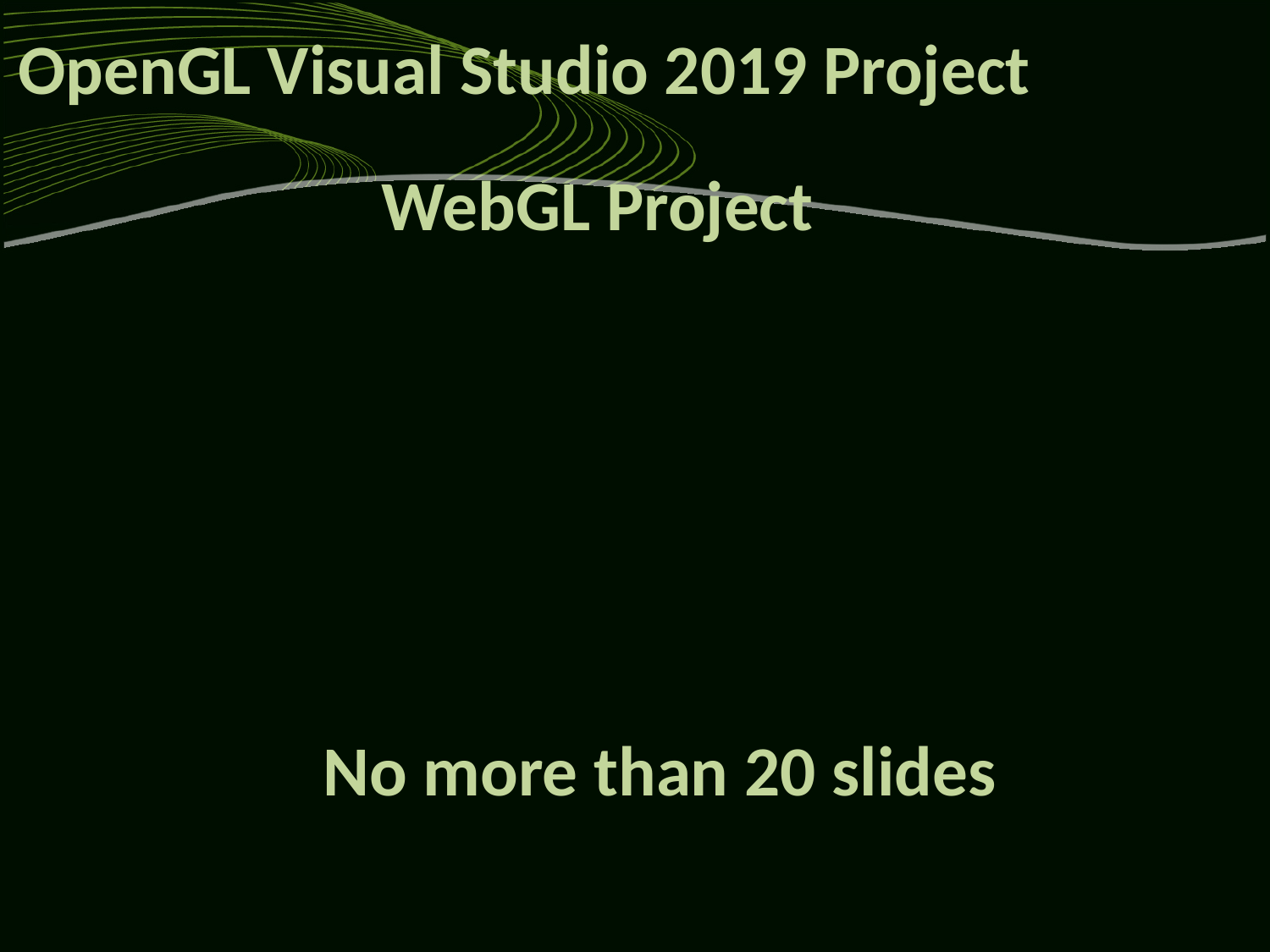

OpenGL Visual Studio 2019 Project
WebGL Project
No more than 20 slides